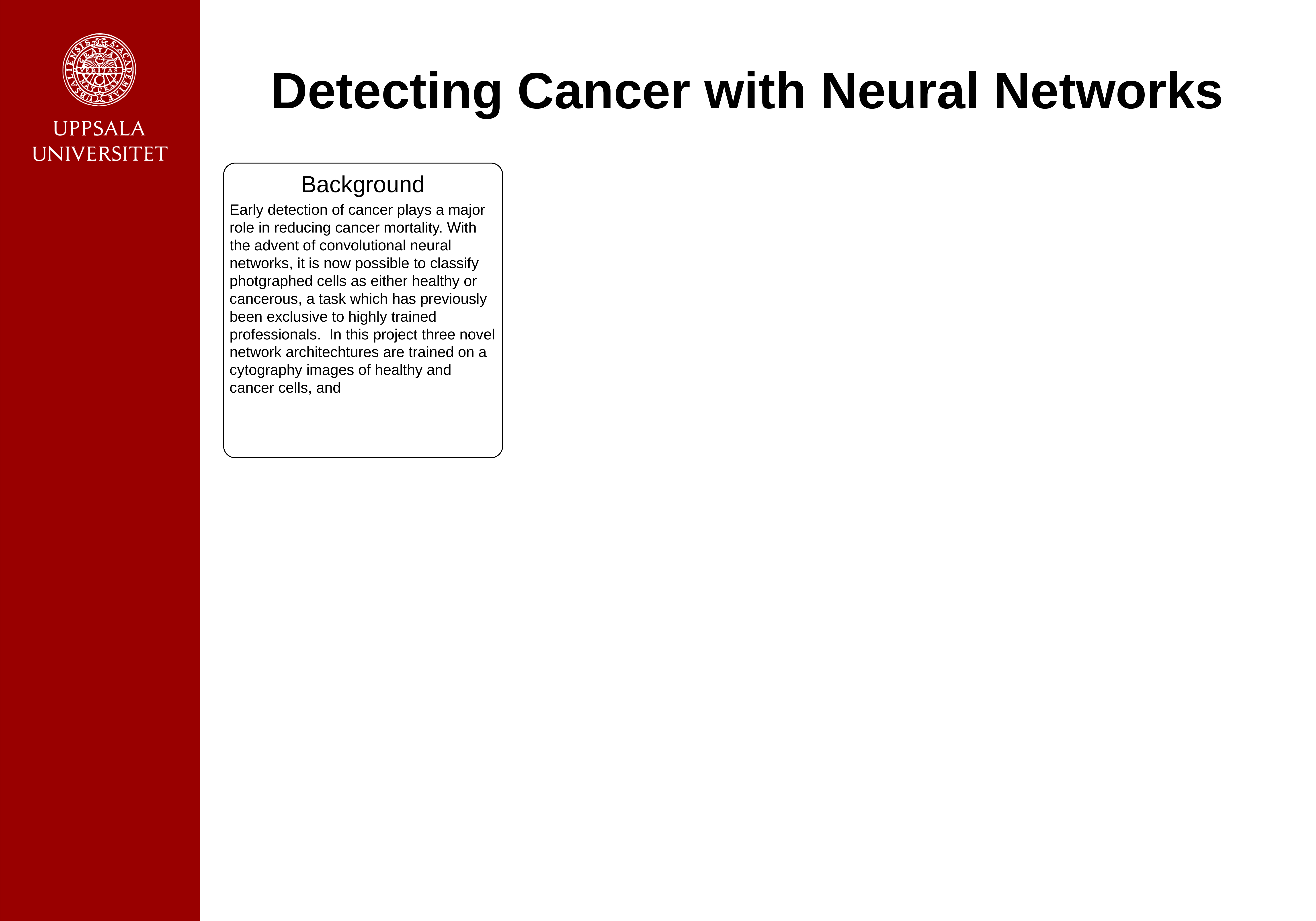

# Detecting Cancer with Neural Networks
Background
Early detection of cancer plays a major role in reducing cancer mortality. With the advent of convolutional neural networks, it is now possible to classify photgraphed cells as either healthy or cancerous, a task which has previously been exclusive to highly trained professionals.  In this project three novel network architechtures are trained on a cytography images of healthy and cancer cells, and